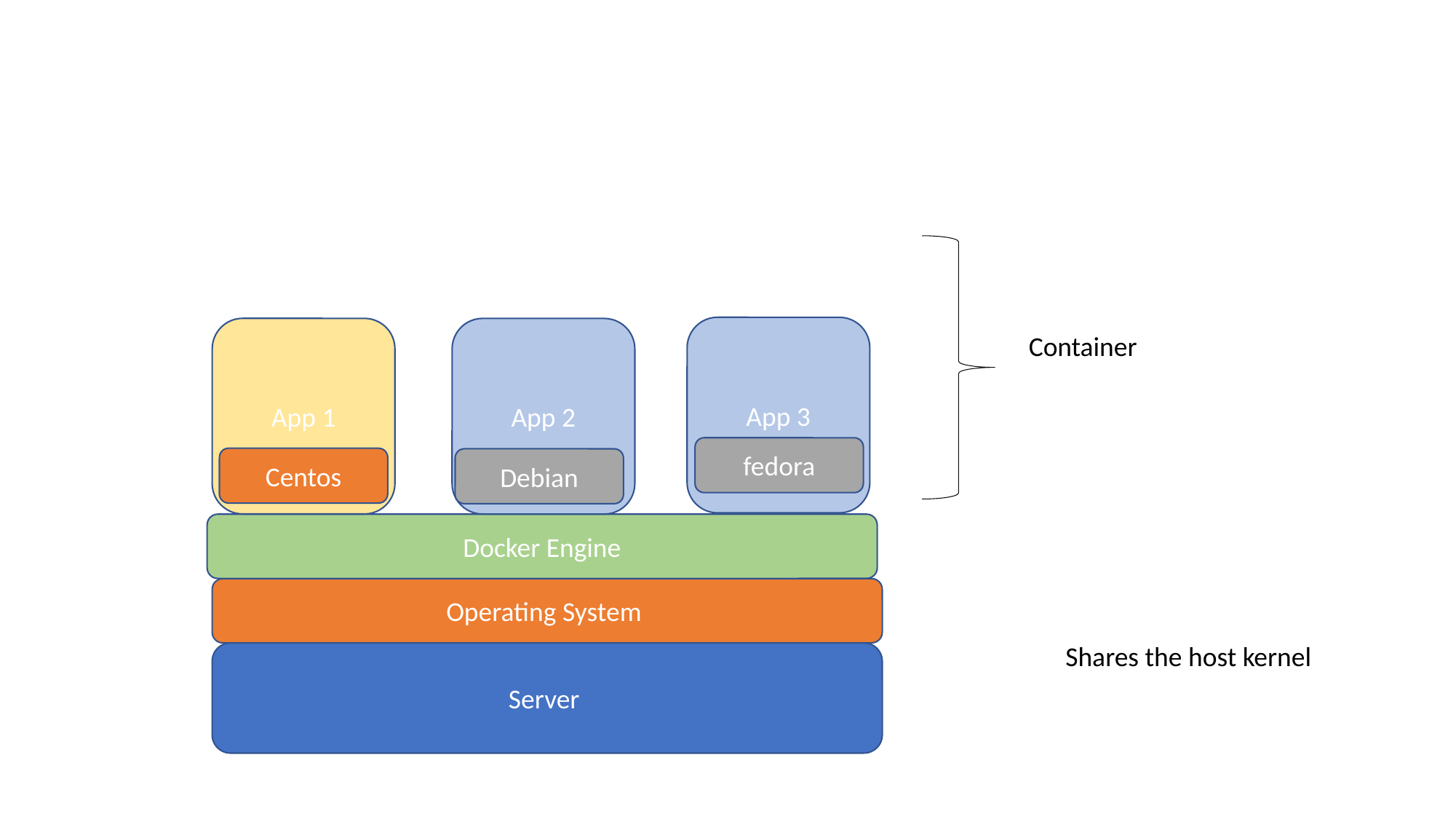

App 3
App 1
App 2
Container
fedora
Centos
Debian
Docker Engine
Operating System
Shares the host kernel
Server